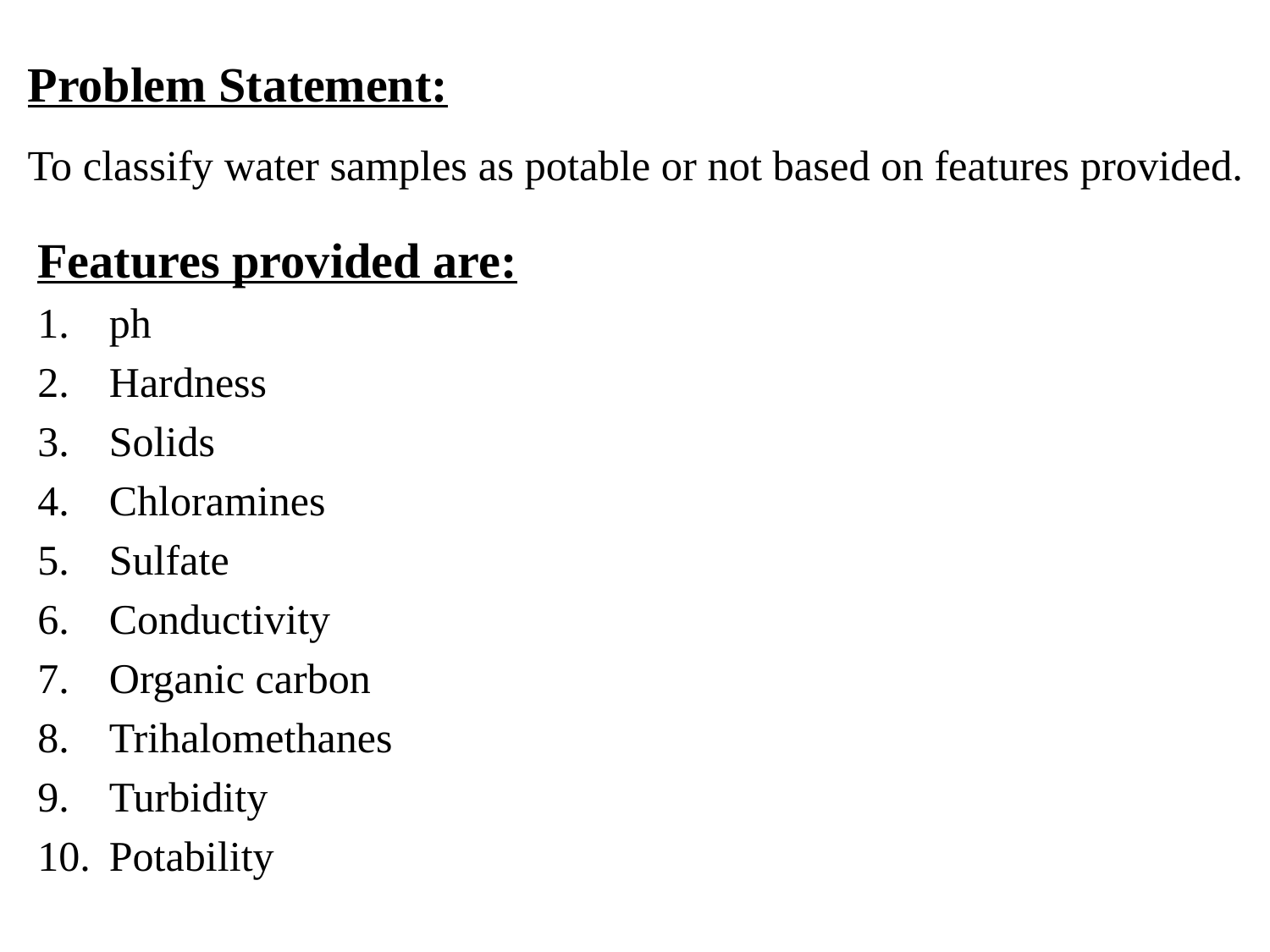

# Problem Statement: To classify water samples as potable or not based on features provided.
Features provided are:
ph
Hardness
Solids
Chloramines
Sulfate
Conductivity
Organic carbon
Trihalomethanes
Turbidity
Potability